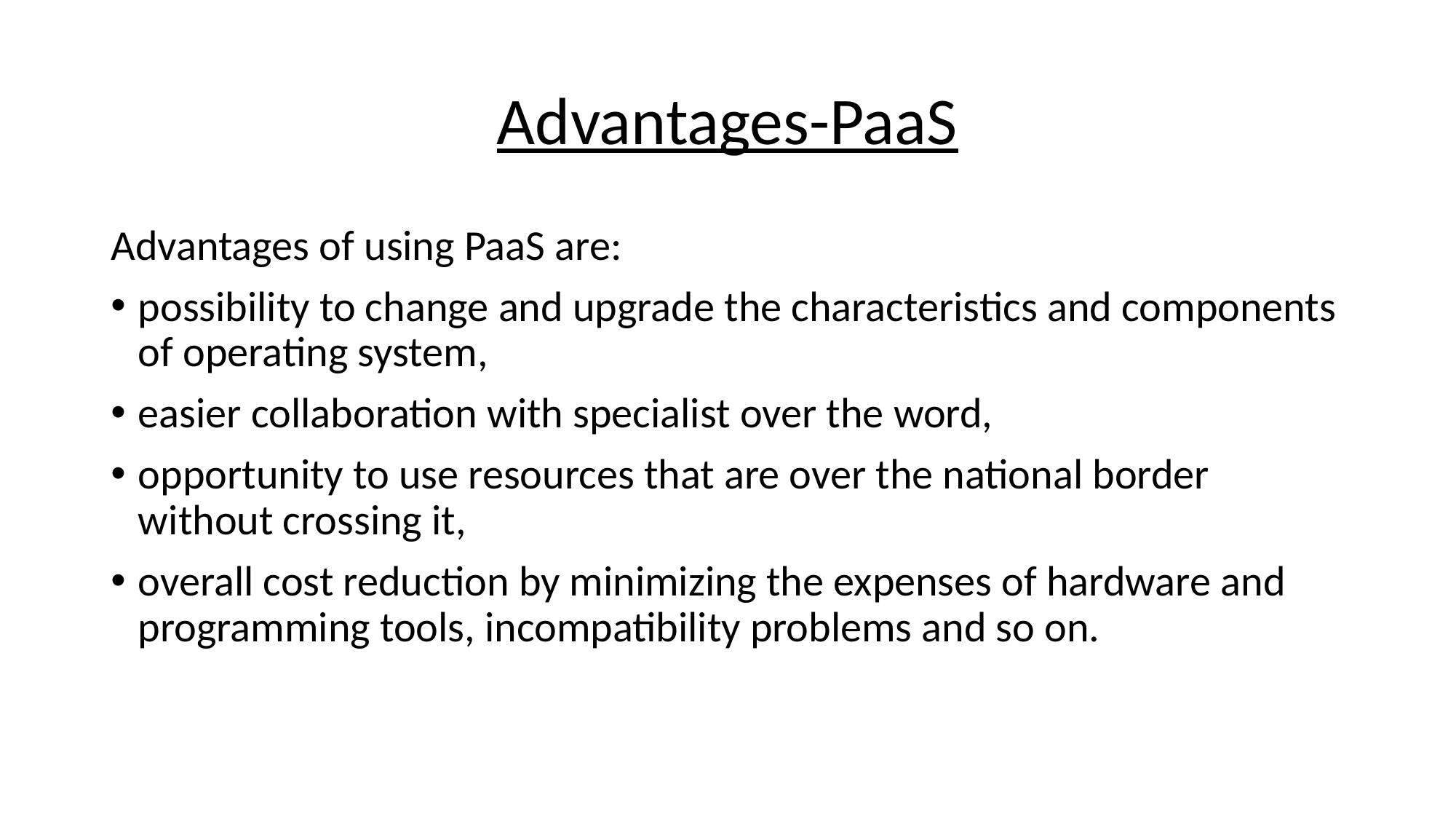

# Advantages-PaaS
Advantages of using PaaS are:
possibility to change and upgrade the characteristics and components of operating system,
easier collaboration with specialist over the word,
opportunity to use resources that are over the national border without crossing it,
overall cost reduction by minimizing the expenses of hardware and programming tools, incompatibility problems and so on.